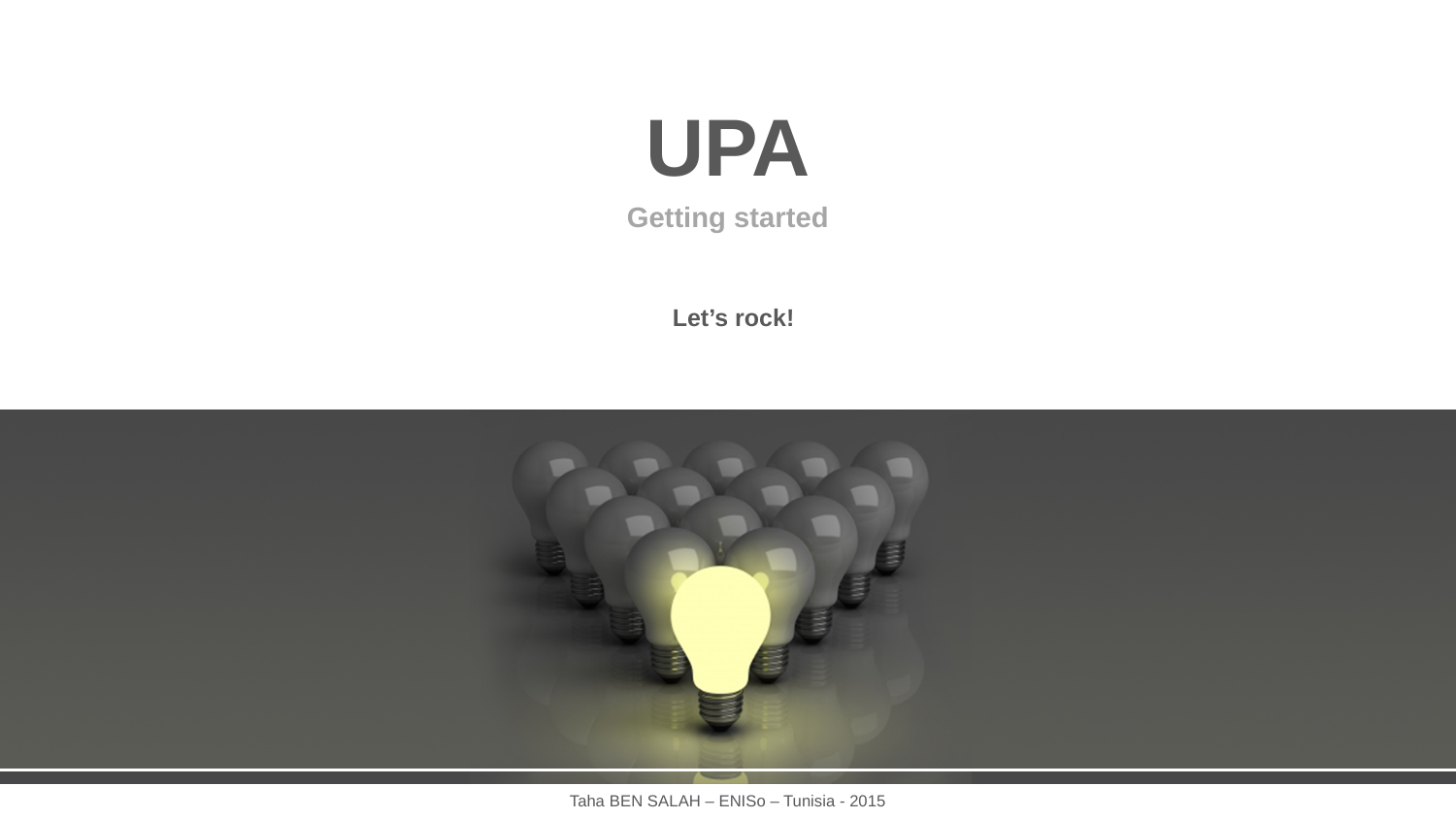

UPA
Getting started
Let’s rock!
Taha BEN SALAH – ENISo – Tunisia - 2015